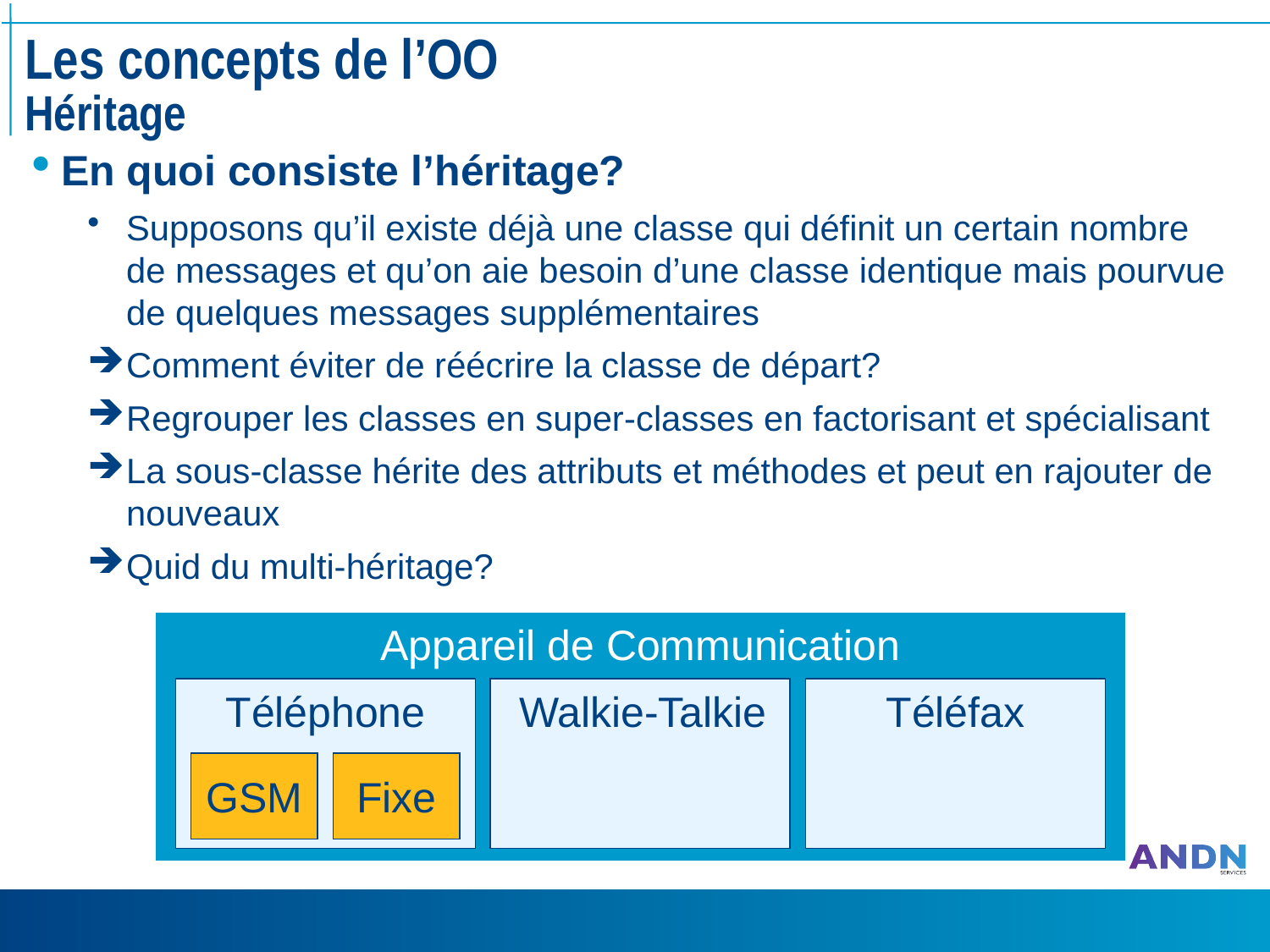

# Les concepts de l’OO Héritage
En quoi consiste l’héritage?
Supposons qu’il existe déjà une classe qui définit un certain nombre de messages et qu’on aie besoin d’une classe identique mais pourvue de quelques messages supplémentaires
Comment éviter de réécrire la classe de départ?
Regrouper les classes en super-classes en factorisant et spécialisant
La sous-classe hérite des attributs et méthodes et peut en rajouter de nouveaux
Quid du multi-héritage?
Appareil de Communication

Téléphone

Walkie-Talkie

Téléfax
GSM
Fixe